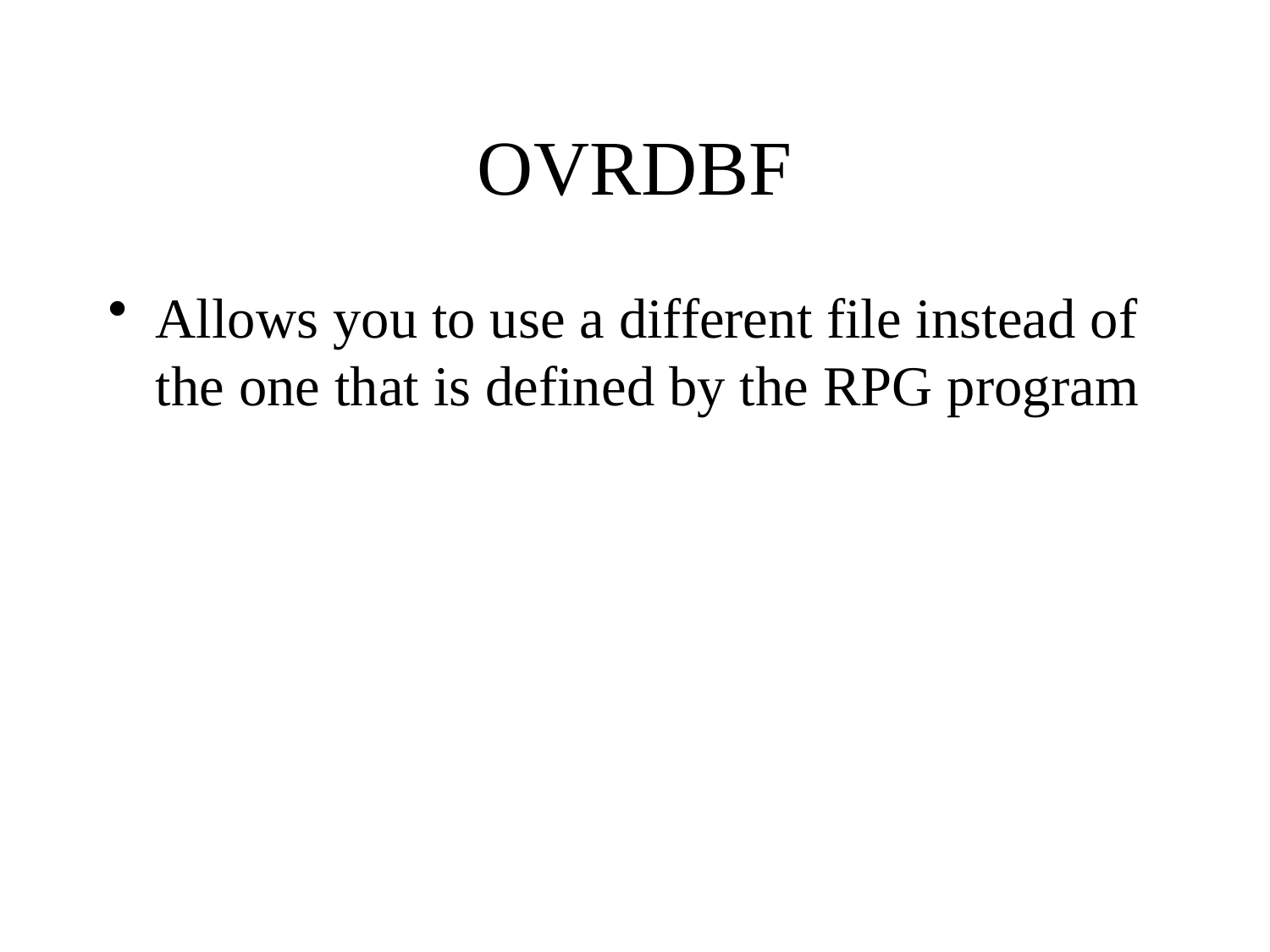

# OVRDBF
Allows you to use a different file instead of the one that is defined by the RPG program